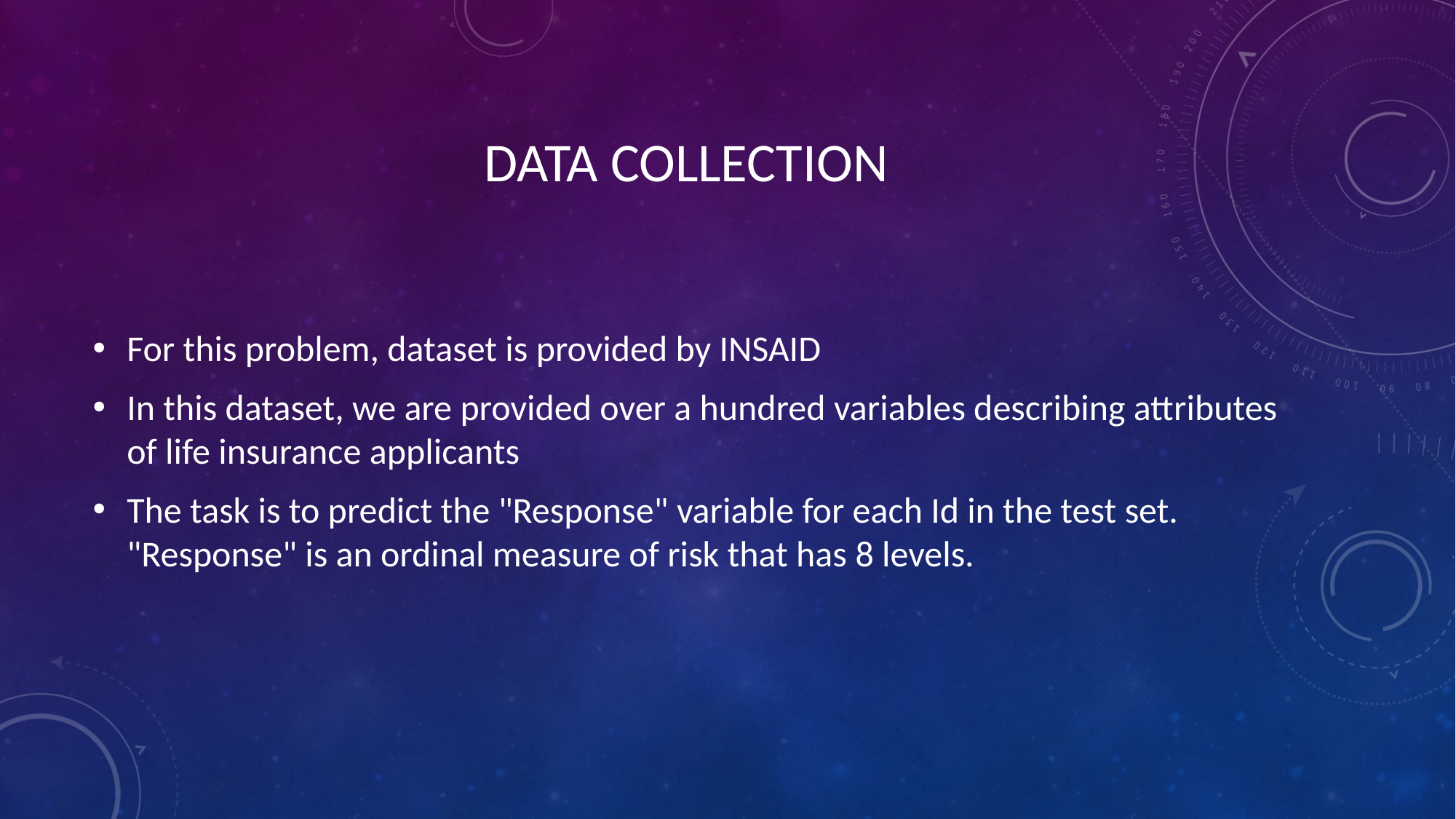

# Data collection
For this problem, dataset is provided by INSAID
In this dataset, we are provided over a hundred variables describing attributes of life insurance applicants
The task is to predict the "Response" variable for each Id in the test set. "Response" is an ordinal measure of risk that has 8 levels.